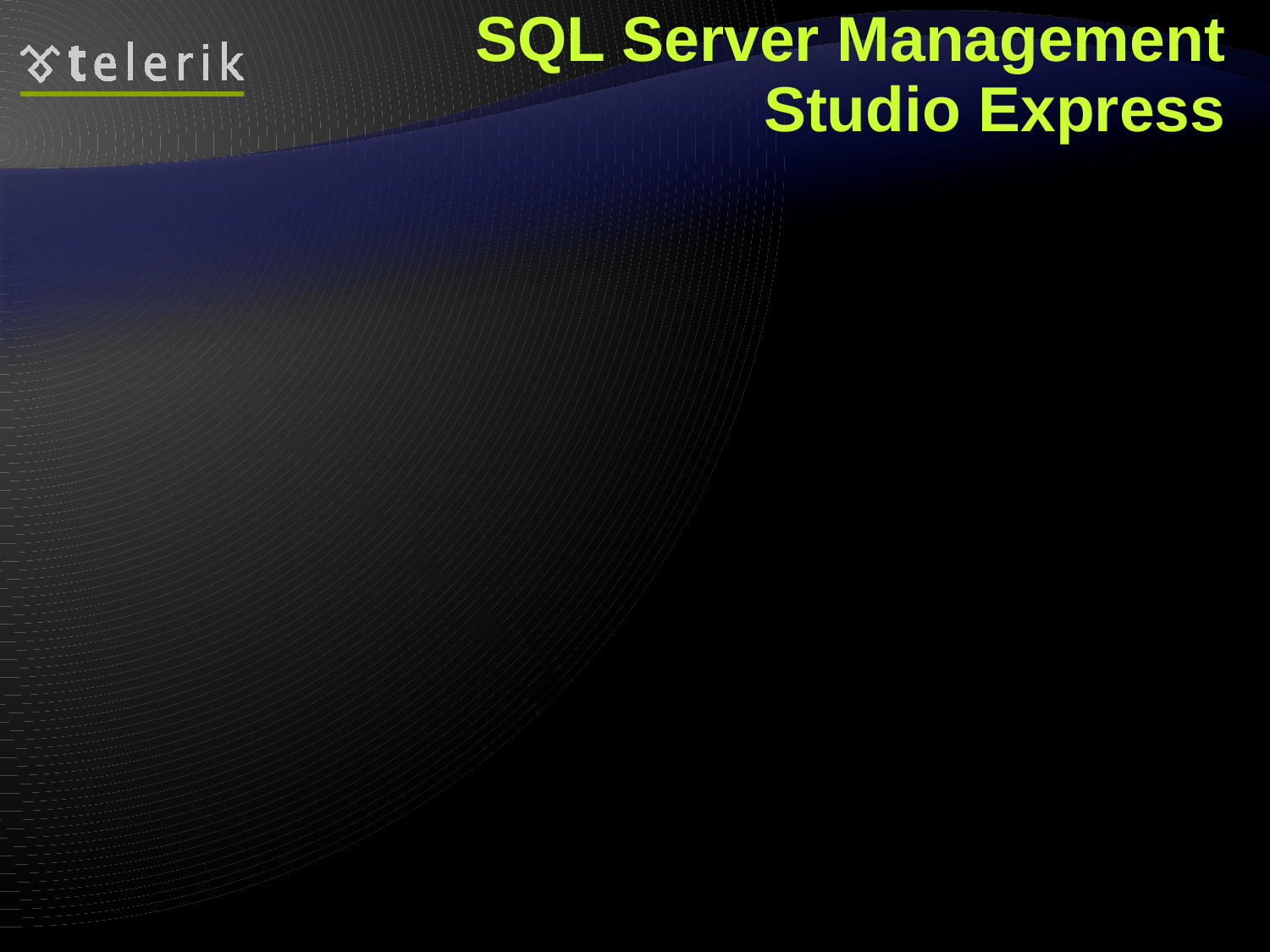

# SQL Server Management Studio Express
SQL Server Management Studio Express (SSMSE) is a Microsoft graphical database management tool
Free
Easy to use
Works with SQL Server 2008 and SQL Server 2008 Express Edition
Free download from:
http://www.microsoft.com/downloads/details.aspx?FamilyID=08E52AC2-1D62-45F6-9A4A-4B76A8564A2B&displaylang=en